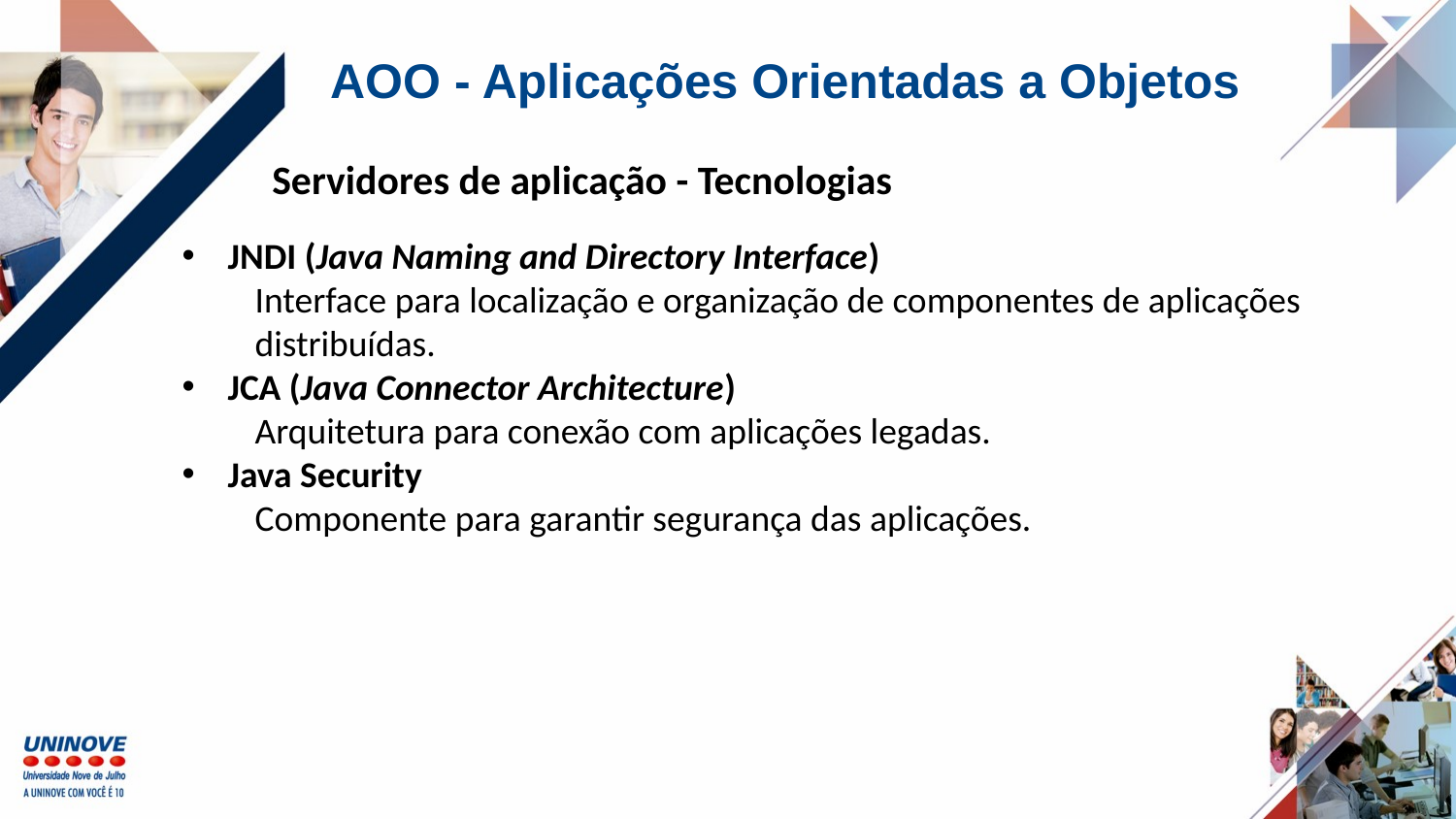

AOO - Aplicações Orientadas a Objetos
Servidores de aplicação - Tecnologias
JNDI (Java Naming and Directory Interface)
Interface para localização e organização de componentes de aplicações distribuídas.
JCA (Java Connector Architecture)
Arquitetura para conexão com aplicações legadas.
Java Security
Componente para garantir segurança das aplicações.